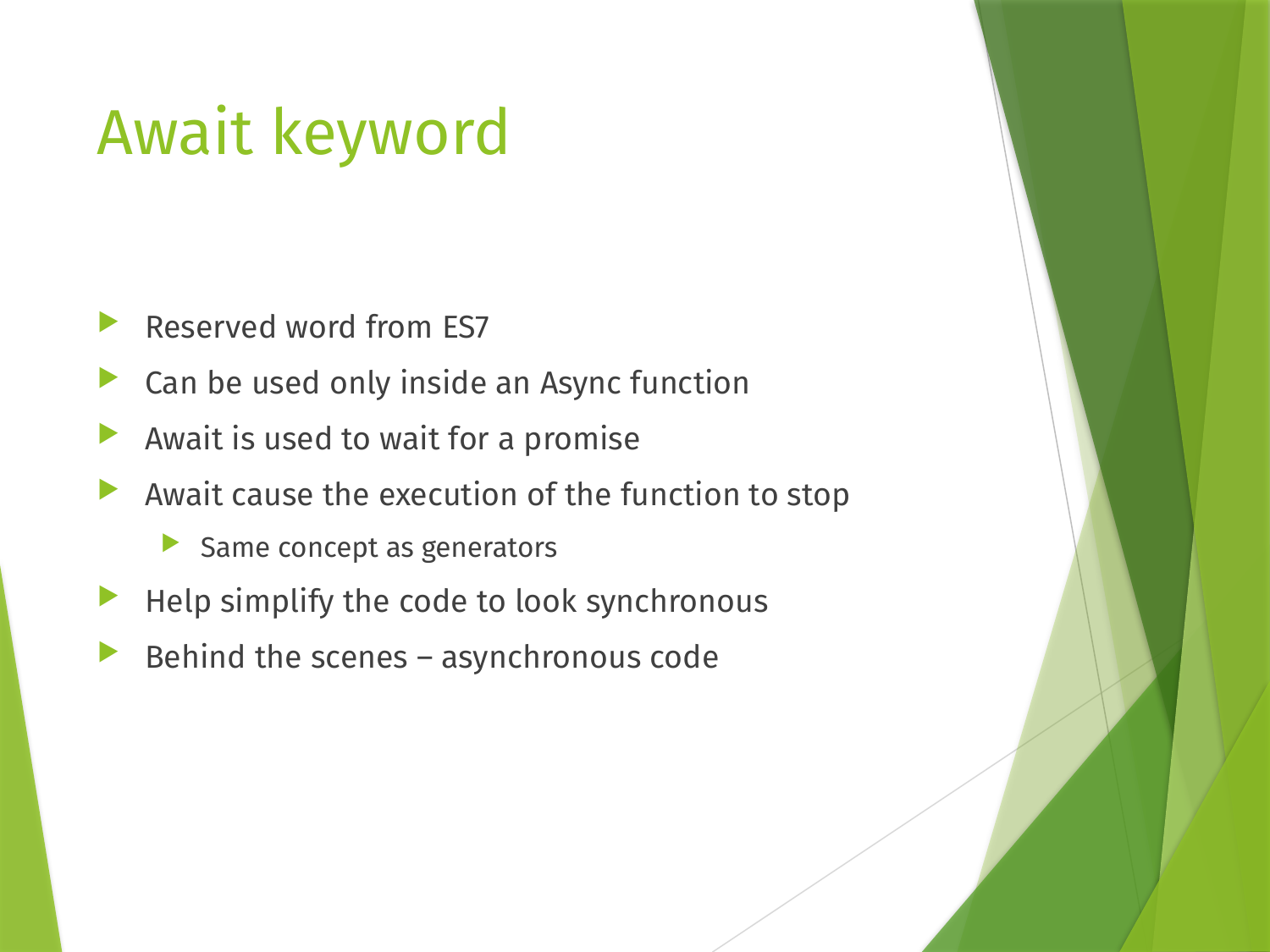

# Await keyword
Reserved word from ES7
Can be used only inside an Async function
Await is used to wait for a promise
Await cause the execution of the function to stop
Same concept as generators
Help simplify the code to look synchronous
Behind the scenes – asynchronous code